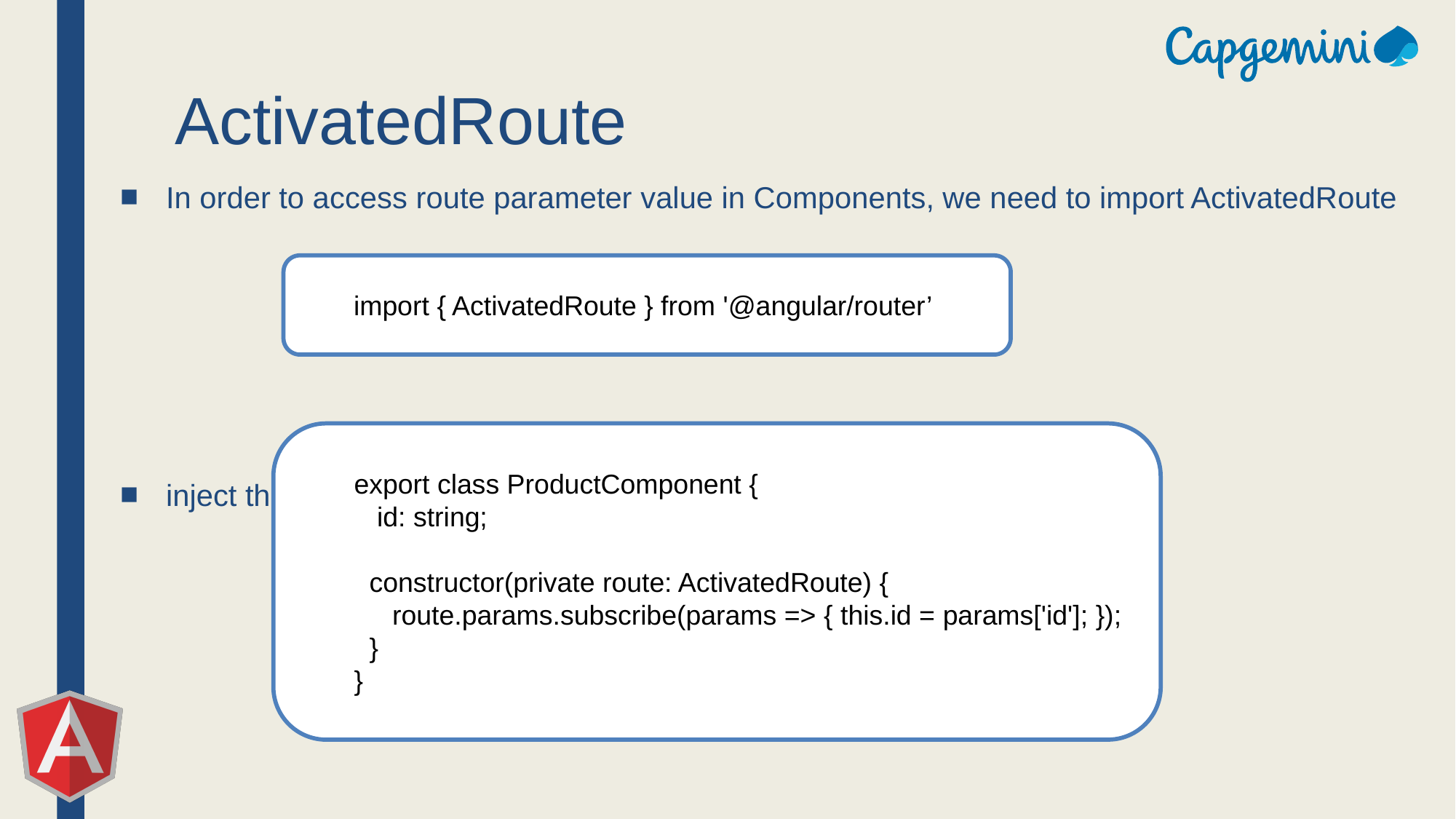

# ActivatedRoute
In order to access route parameter value in Components, we need to import ActivatedRoute

inject the ActivatedRoute into the constructor of our component
import { ActivatedRoute } from '@angular/router’
export class ProductComponent {
   id: string;

  constructor(private route: ActivatedRoute) {
     route.params.subscribe(params => { this.id = params['id']; });
  }
}